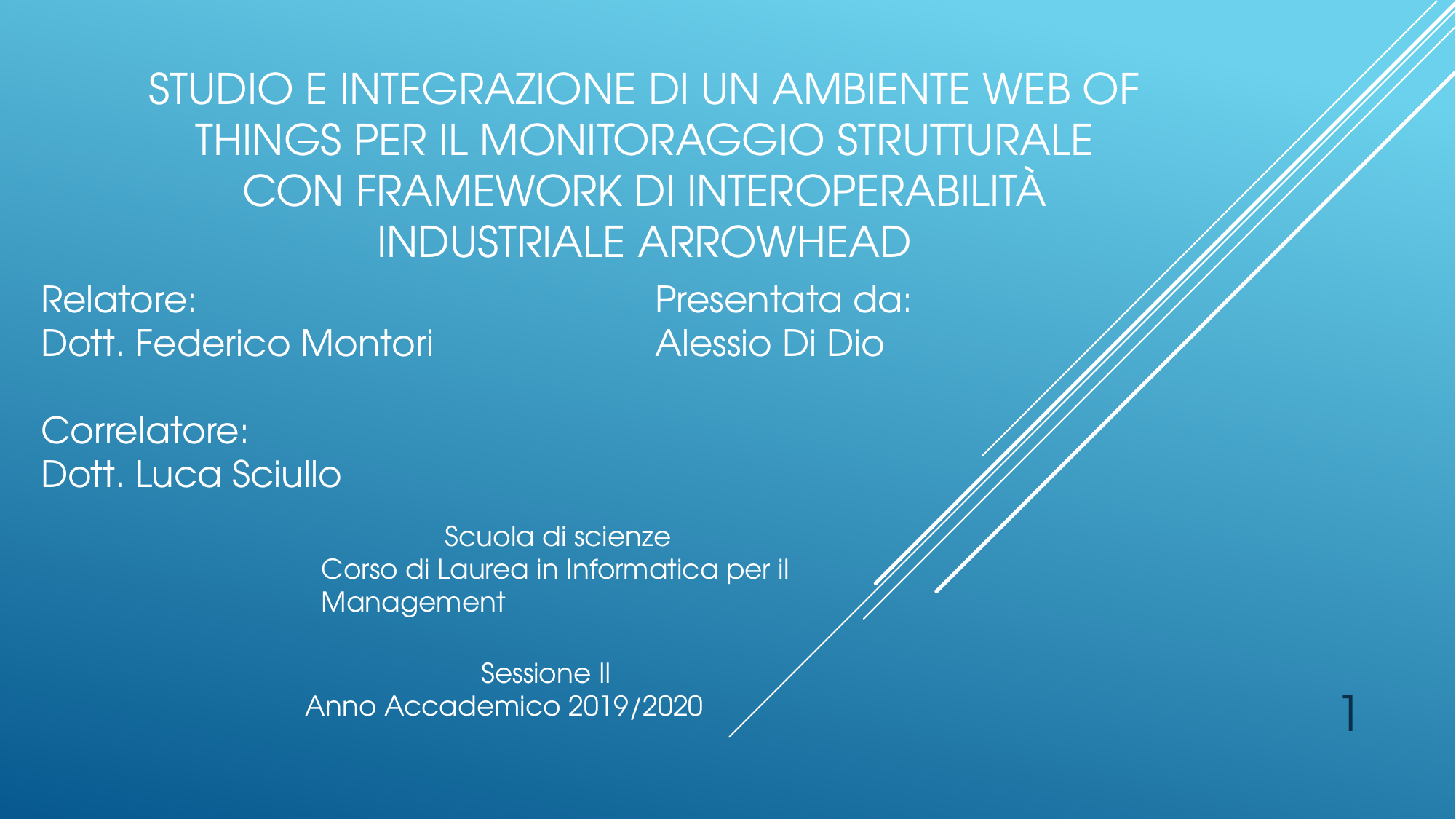

STUDIO E INTEGRAZIONE DI UN AMBIENTE WEB OF THINGS PER IL MONITORAGGIO STRUTTURALE CON FRAMEWORK DI INTEROPERABILITÀ INDUSTRIALE ARROWHEAD
Relatore:
Dott. Federico Montori

Correlatore:
Dott. Luca Sciullo
Presentata da:
Alessio Di Dio
Scuola di scienze
Corso di Laurea in Informatica per il Management
Sessione II
Anno Accademico 2019/2020
1